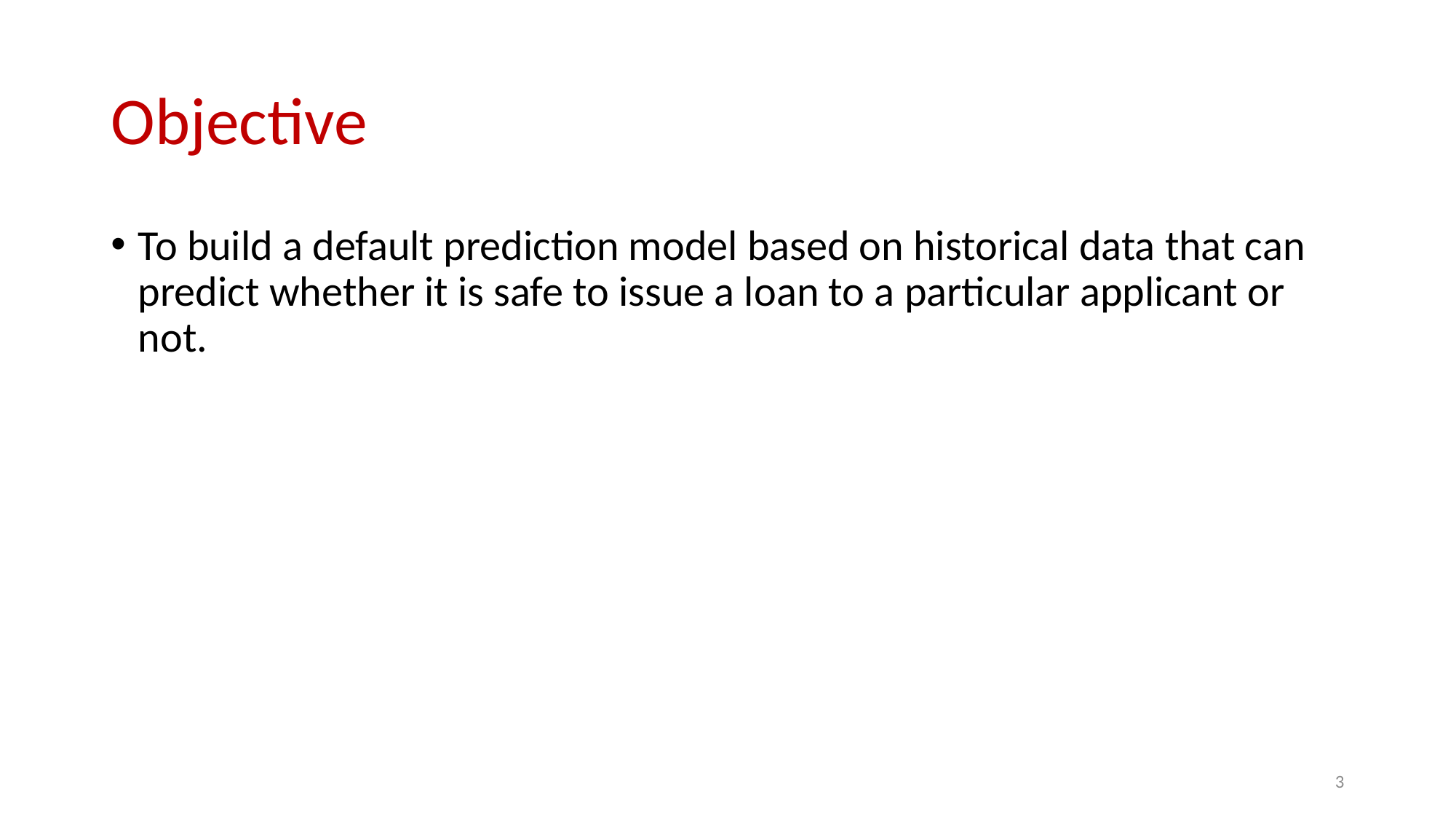

# Objective
To build a default prediction model based on historical data that can predict whether it is safe to issue a loan to a particular applicant or not.

3